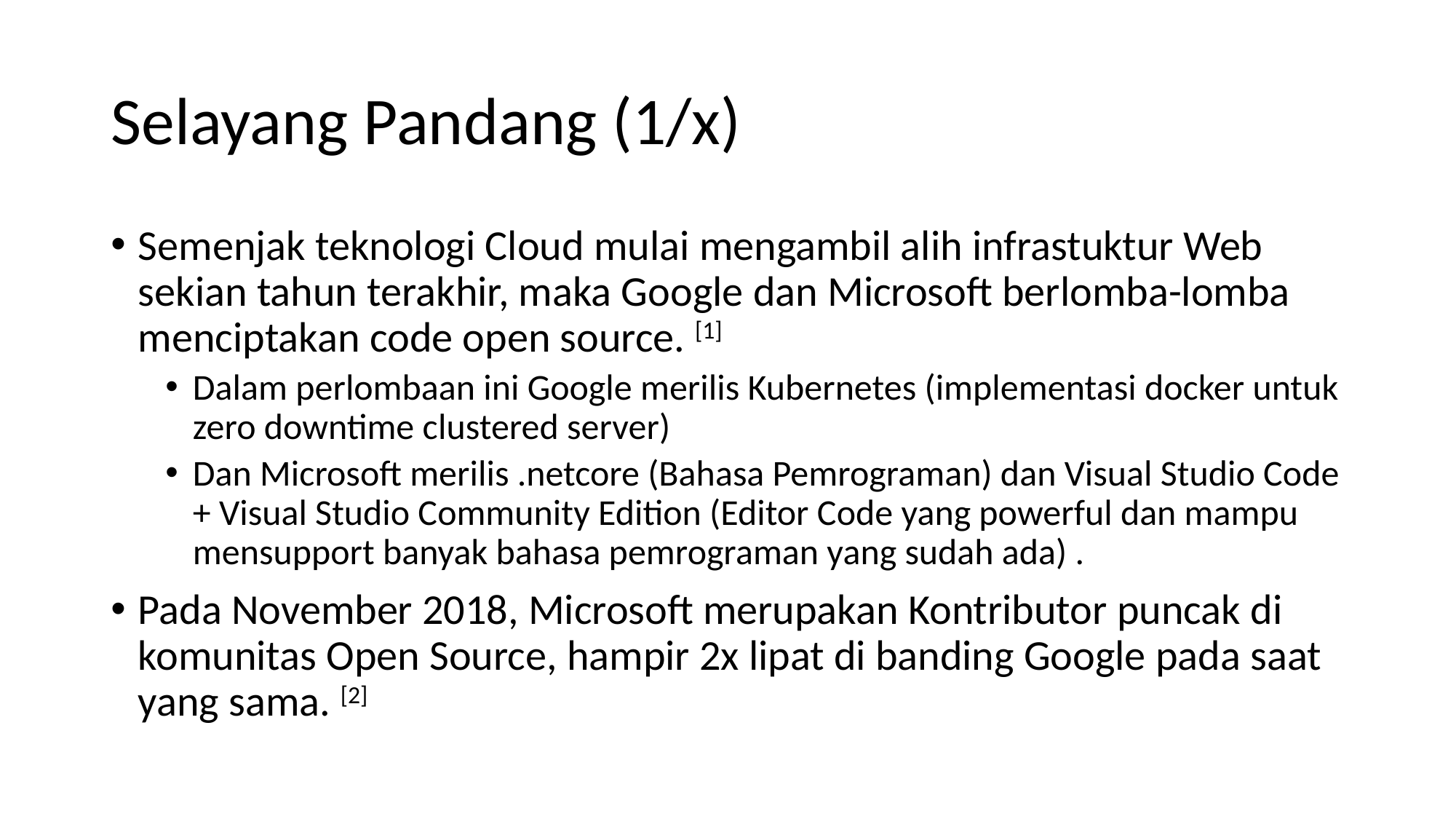

# Selayang Pandang (1/x)
Semenjak teknologi Cloud mulai mengambil alih infrastuktur Web sekian tahun terakhir, maka Google dan Microsoft berlomba-lomba menciptakan code open source. [1]
Dalam perlombaan ini Google merilis Kubernetes (implementasi docker untuk zero downtime clustered server)
Dan Microsoft merilis .netcore (Bahasa Pemrograman) dan Visual Studio Code + Visual Studio Community Edition (Editor Code yang powerful dan mampu mensupport banyak bahasa pemrograman yang sudah ada) .
Pada November 2018, Microsoft merupakan Kontributor puncak di komunitas Open Source, hampir 2x lipat di banding Google pada saat yang sama. [2]